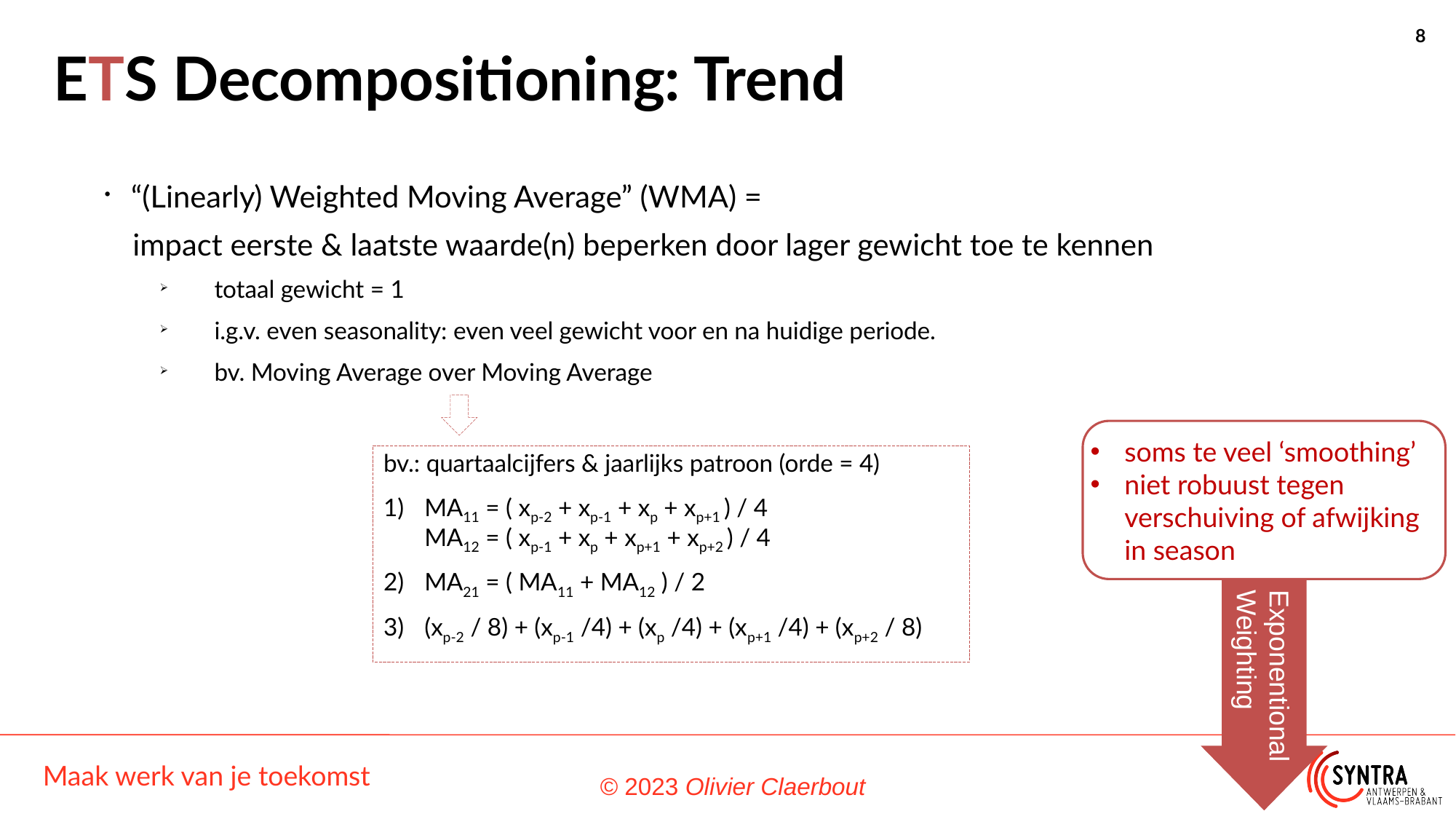

ETS Decompositioning: Trend
“(Linearly) Weighted Moving Average” (WMA) =
impact eerste & laatste waarde(n) beperken door lager gewicht toe te kennen
totaal gewicht = 1
i.g.v. even seasonality: even veel gewicht voor en na huidige periode.
bv. Moving Average over Moving Average

soms te veel ‘smoothing’
niet robuust tegen verschuiving of afwijking in season
bv.: quartaalcijfers & jaarlijks patroon (orde = 4)
MA11 = ( xp-2 + xp-1 + xp + xp+1 ) / 4
MA12 = ( xp-1 + xp + xp+1 + xp+2 ) / 4
MA21 = ( MA11 + MA12 ) / 2
(xp-2 / 8) + (xp-1 /4) + (xp /4) + (xp+1 /4) + (xp+2 / 8)
Exponentional
Weighting